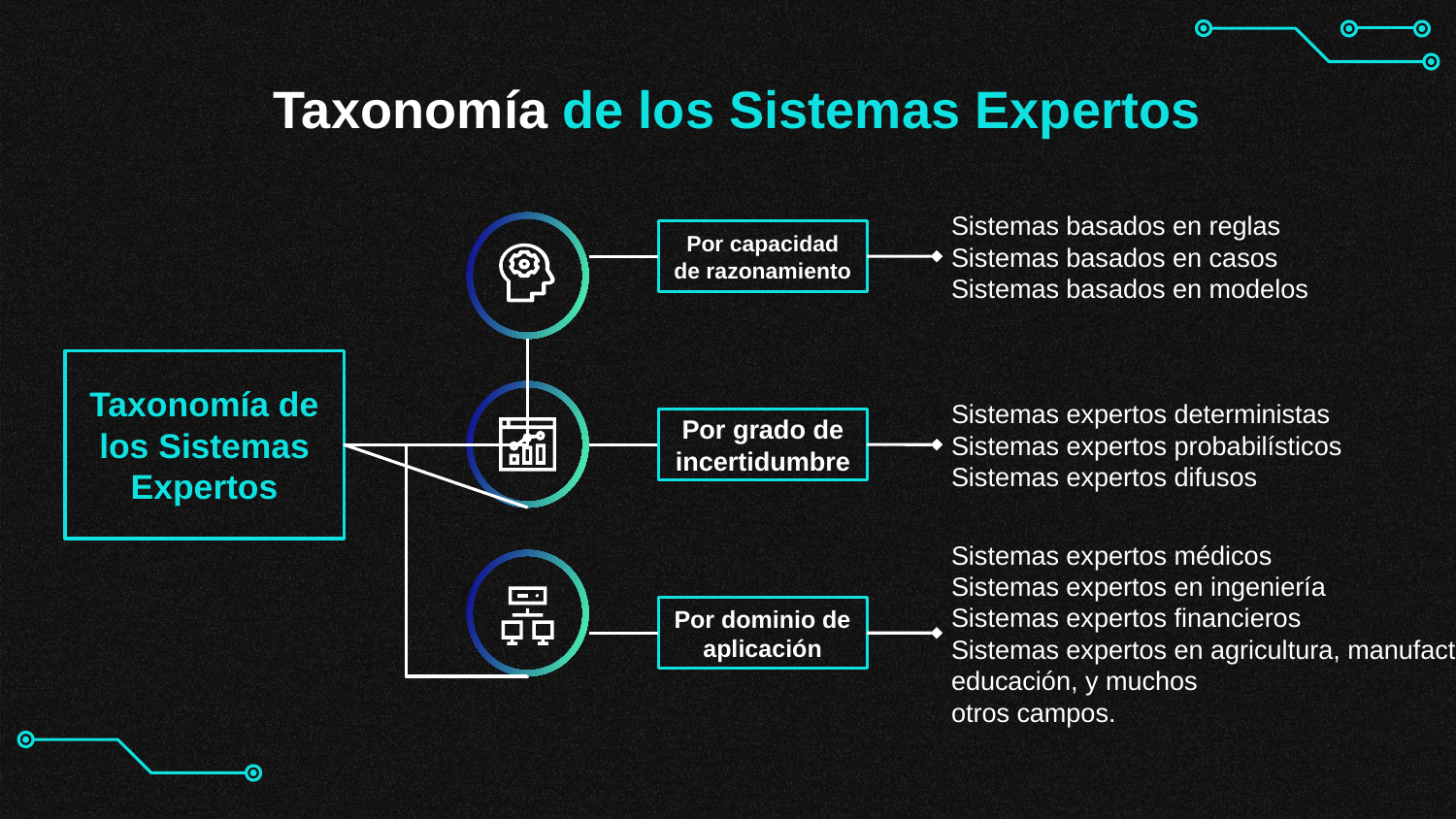

Taxonomía de los Sistemas Expertos
Sistemas basados en reglas
Sistemas basados en casos
Sistemas basados en modelos

Por capacidad de razonamiento

Taxonomía de los Sistemas Expertos

Sistemas expertos deterministas
Sistemas expertos probabilísticos
Sistemas expertos difusos
Por grado de incertidumbre

Sistemas expertos médicos
Sistemas expertos en ingeniería
Sistemas expertos financieros
Sistemas expertos en agricultura, manufactura, educación, y muchos
otros campos.

Por dominio de aplicación